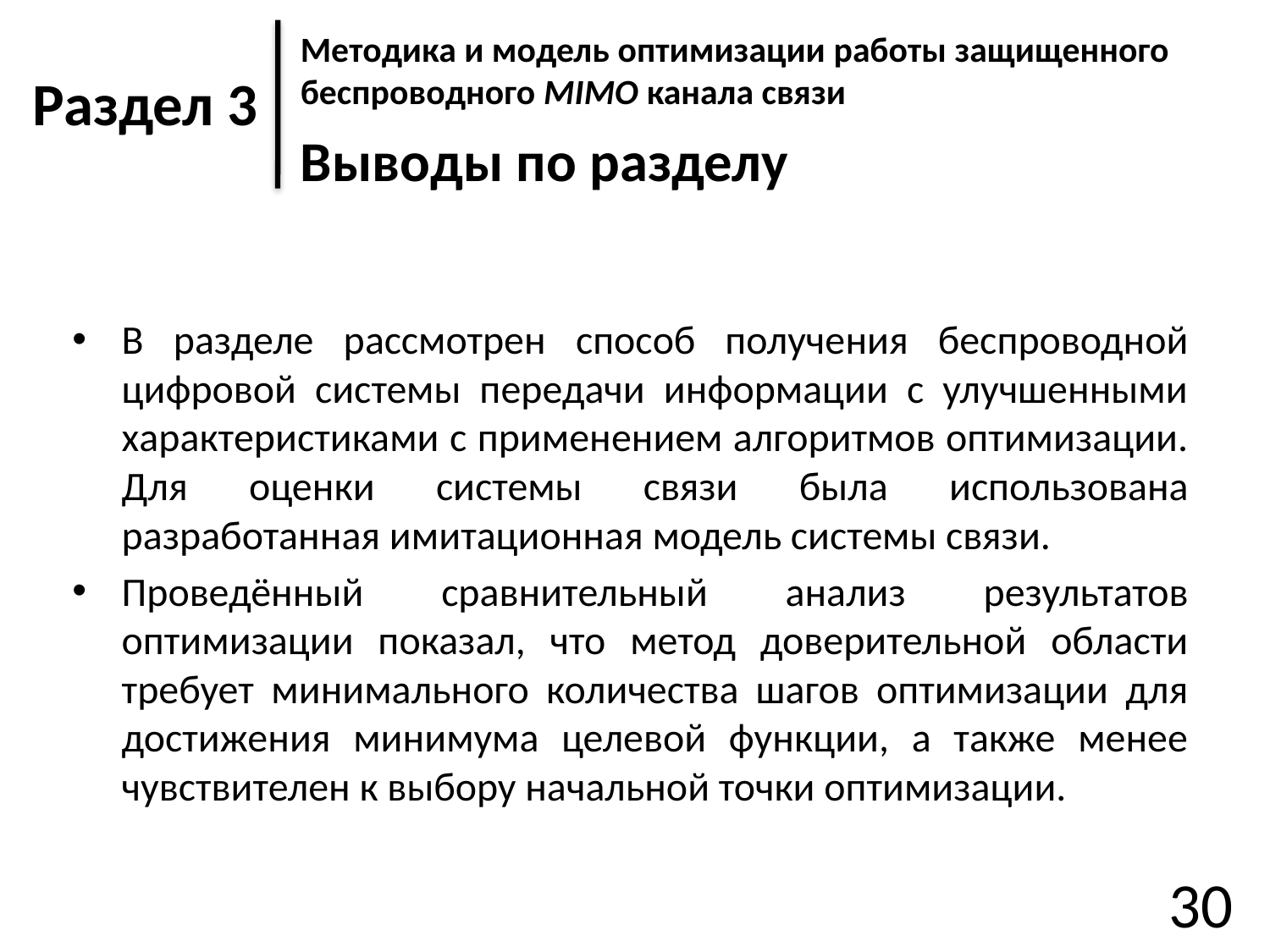

Методика и модель оптимизации работы защищенного беспроводного MIMO канала связи
Раздел 3
Выводы по разделу
В разделе рассмотрен способ получения беспроводной цифровой системы передачи информации с улучшенными характеристиками с применением алгоритмов оптимизации. Для оценки системы связи была использована разработанная имитационная модель системы связи.
Проведённый сравнительный анализ результатов оптимизации показал, что метод доверительной области требует минимального количества шагов оптимизации для достижения минимума целевой функции, а также менее чувствителен к выбору начальной точки оптимизации.
30